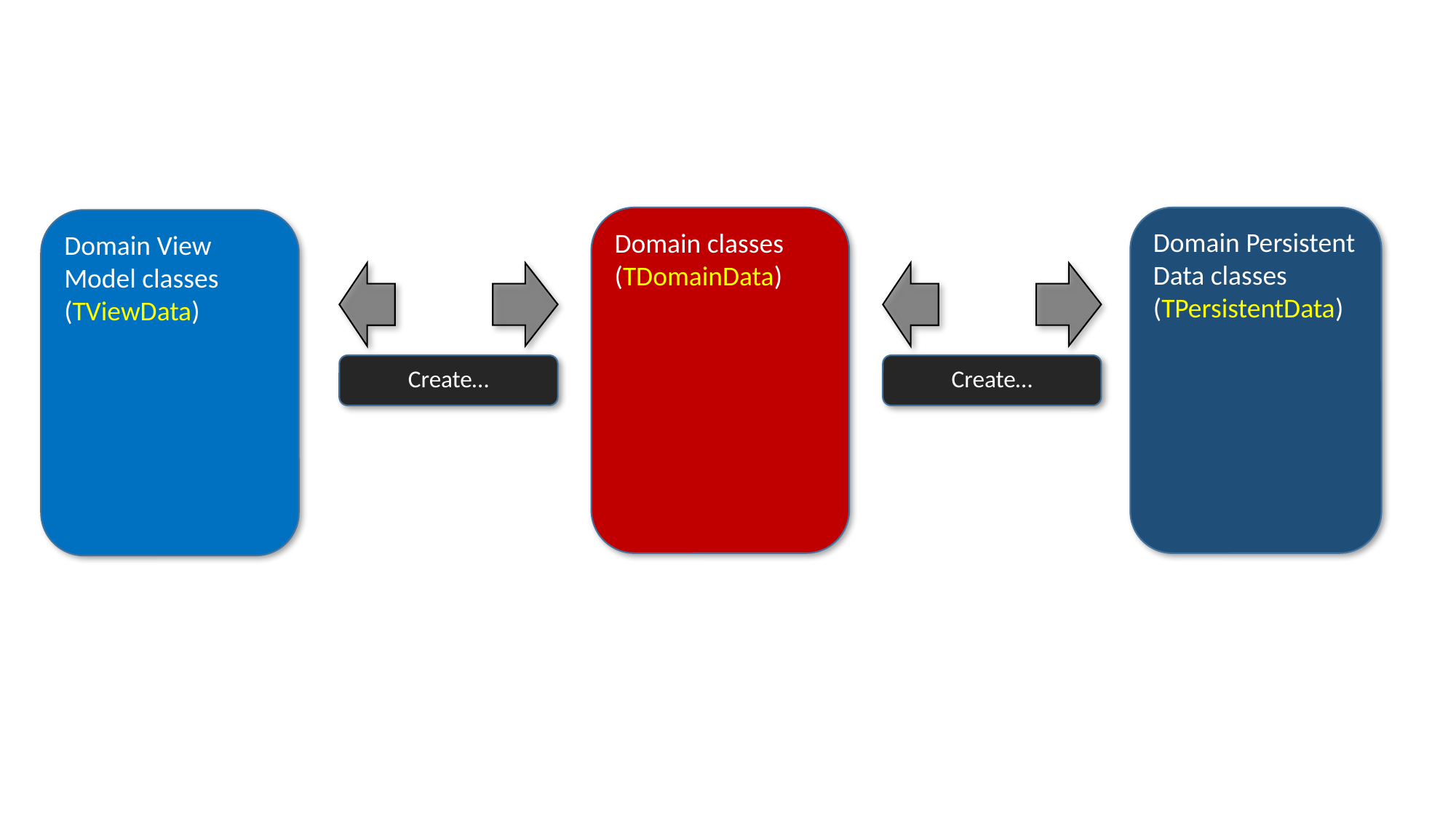

Domain classes
(TDomainData)

Domain Persistent Data classes
(TPersistentData)
Domain View Model classes
(TViewData)

Create…

Create…